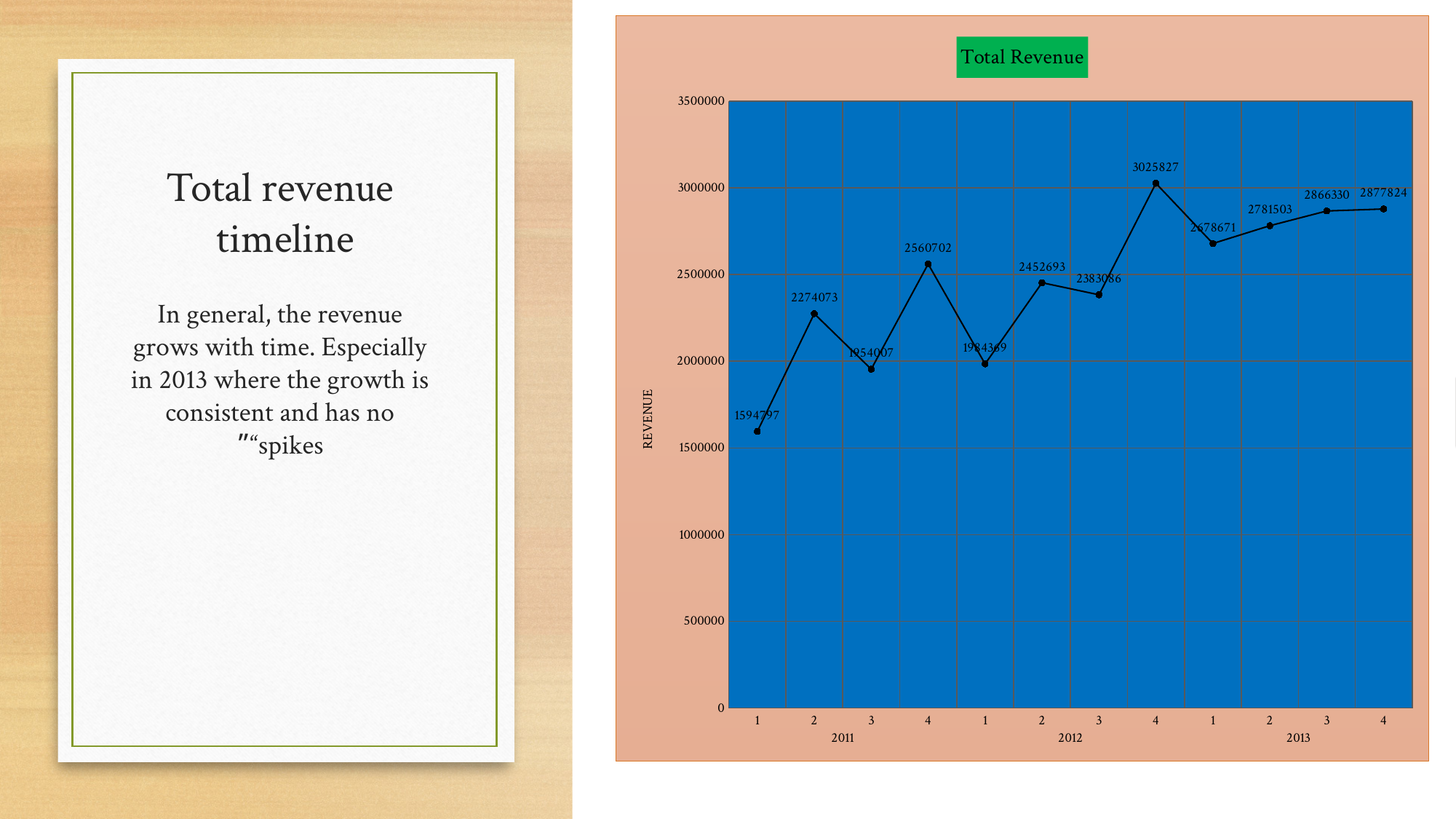

### Chart: Total Revenue

| Category | Total |
|---|---|
| 1 | 1594797.4094 |
| 2 | 2274072.5306 |
| 3 | 1954007.4422 |
| 4 | 2560702.0896 |
| 1 | 1984369.2747 |
| 2 | 2452693.2284 |
| 3 | 2383086.3201 |
| 4 | 3025827.0638 |
| 1 | 2678671.2025 |
| 2 | 2781502.5379 |
| 3 | 2866330.4836 |
| 4 | 2877824.2509 |

# Total revenue timeline
In general, the revenue grows with time. Especially in 2013 where the growth is consistent and has no “spikes”